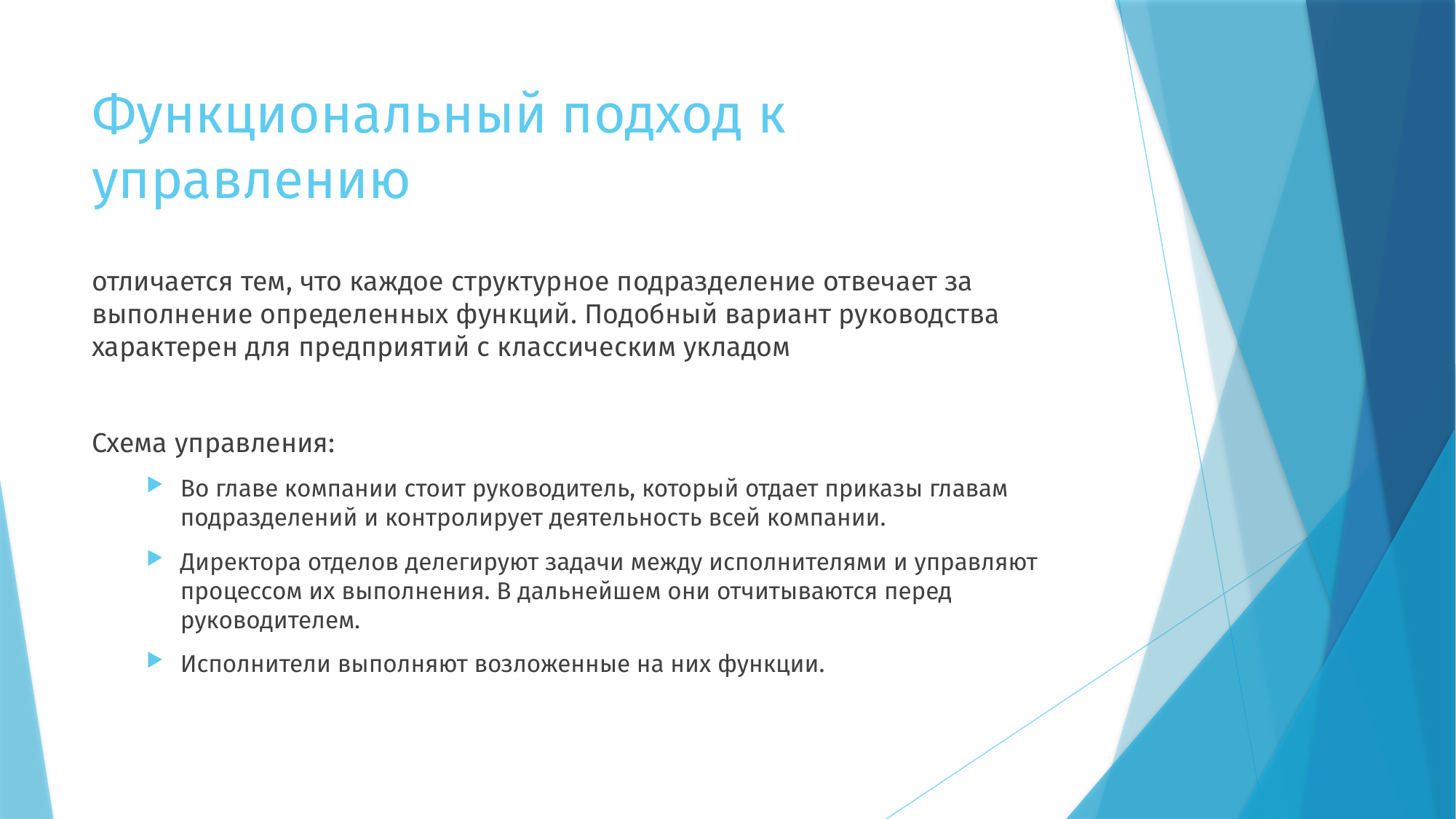

# Функциональный подход к управлению
отличается тем, что каждое структурное подразделение отвечает за выполнение определенных функций. Подобный вариант руководства характерен для предприятий с классическим укладом

Схема управления:
Во главе компании стоит руководитель, который отдает приказы главам подразделений и контролирует деятельность всей компании.
Директора отделов делегируют задачи между исполнителями и управляют процессом их выполнения. В дальнейшем они отчитываются перед руководителем.
Исполнители выполняют возложенные на них функции.